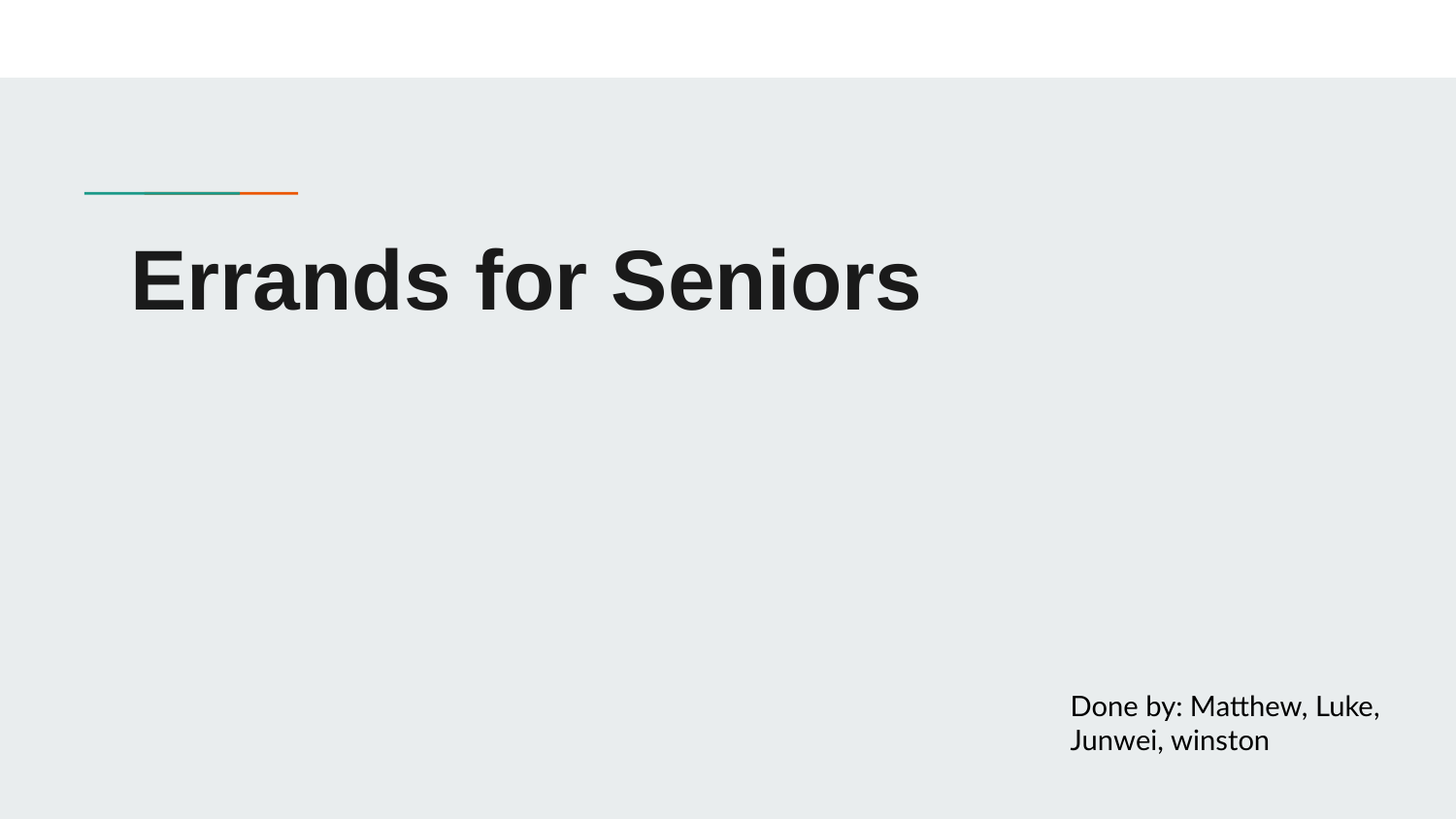

# Errands for Seniors
Done by: Matthew, Luke, Junwei, winston